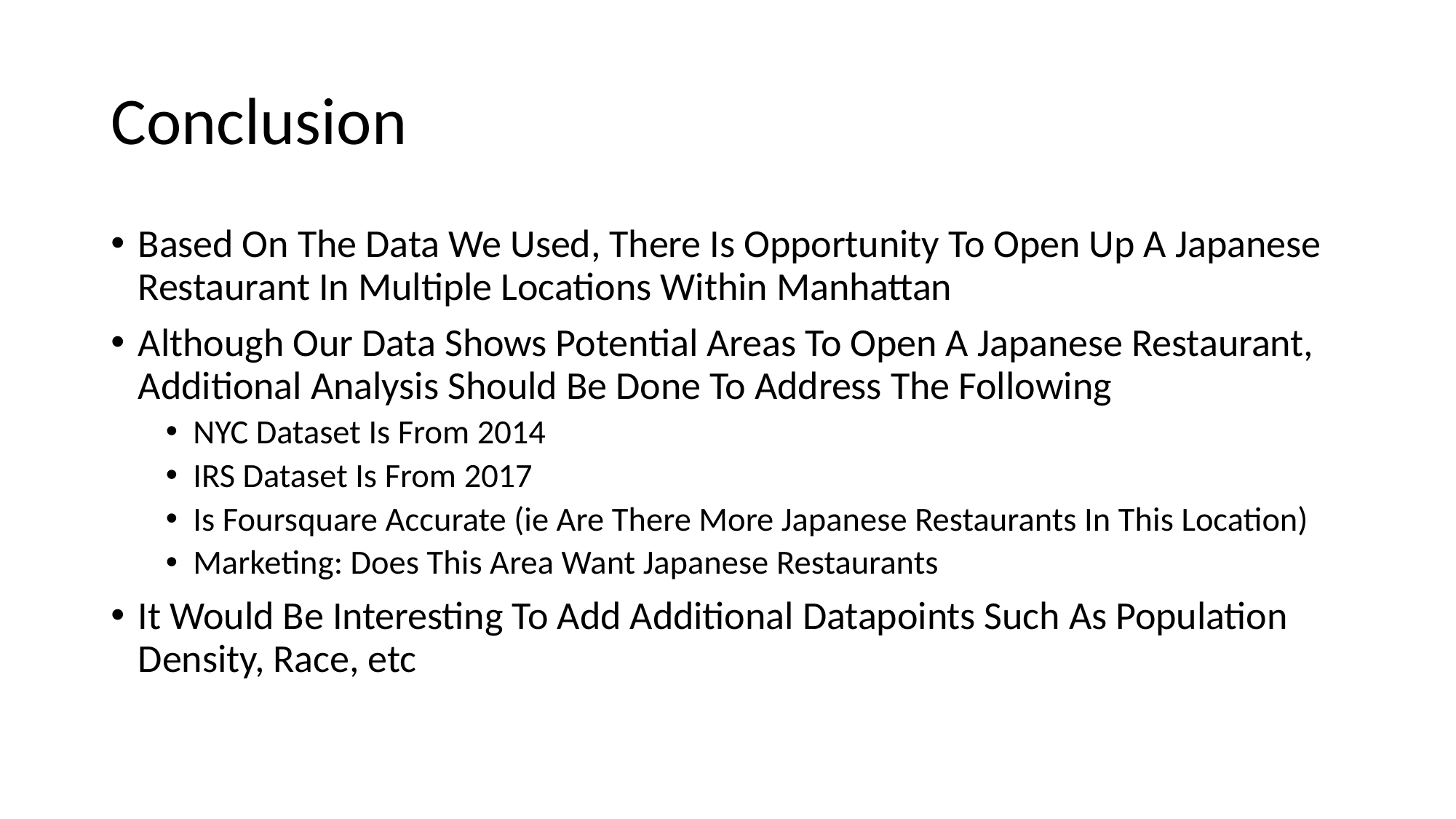

# Conclusion
Based On The Data We Used, There Is Opportunity To Open Up A Japanese Restaurant In Multiple Locations Within Manhattan
Although Our Data Shows Potential Areas To Open A Japanese Restaurant, Additional Analysis Should Be Done To Address The Following
NYC Dataset Is From 2014
IRS Dataset Is From 2017
Is Foursquare Accurate (ie Are There More Japanese Restaurants In This Location)
Marketing: Does This Area Want Japanese Restaurants
It Would Be Interesting To Add Additional Datapoints Such As Population Density, Race, etc